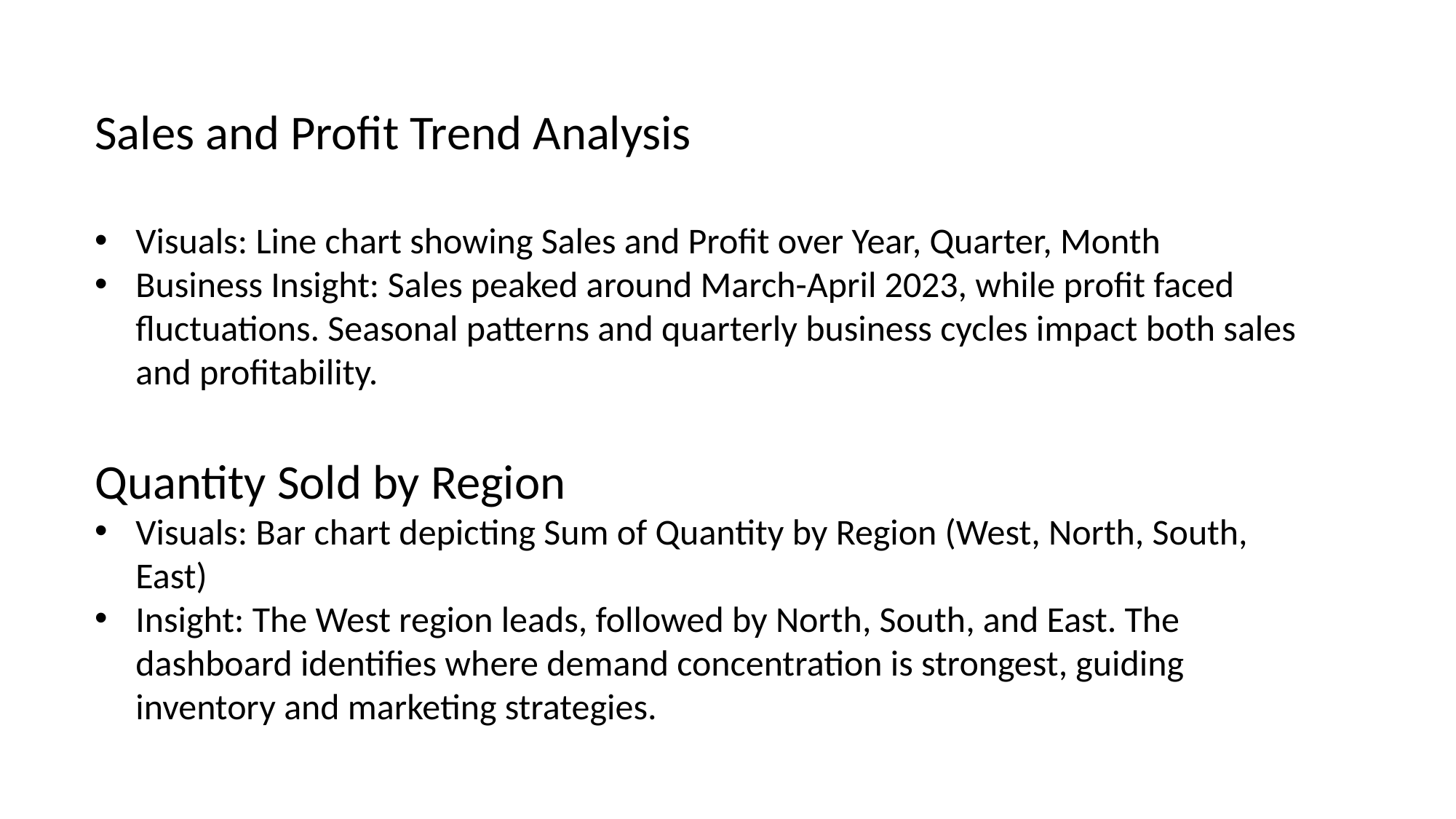

Sales and Profit Trend Analysis

Visuals: Line chart showing Sales and Profit over Year, Quarter, Month
Business Insight: Sales peaked around March-April 2023, while profit faced fluctuations. Seasonal patterns and quarterly business cycles impact both sales and profitability.

Quantity Sold by Region
Visuals: Bar chart depicting Sum of Quantity by Region (West, North, South, East)
Insight: The West region leads, followed by North, South, and East. The dashboard identifies where demand concentration is strongest, guiding inventory and marketing strategies.